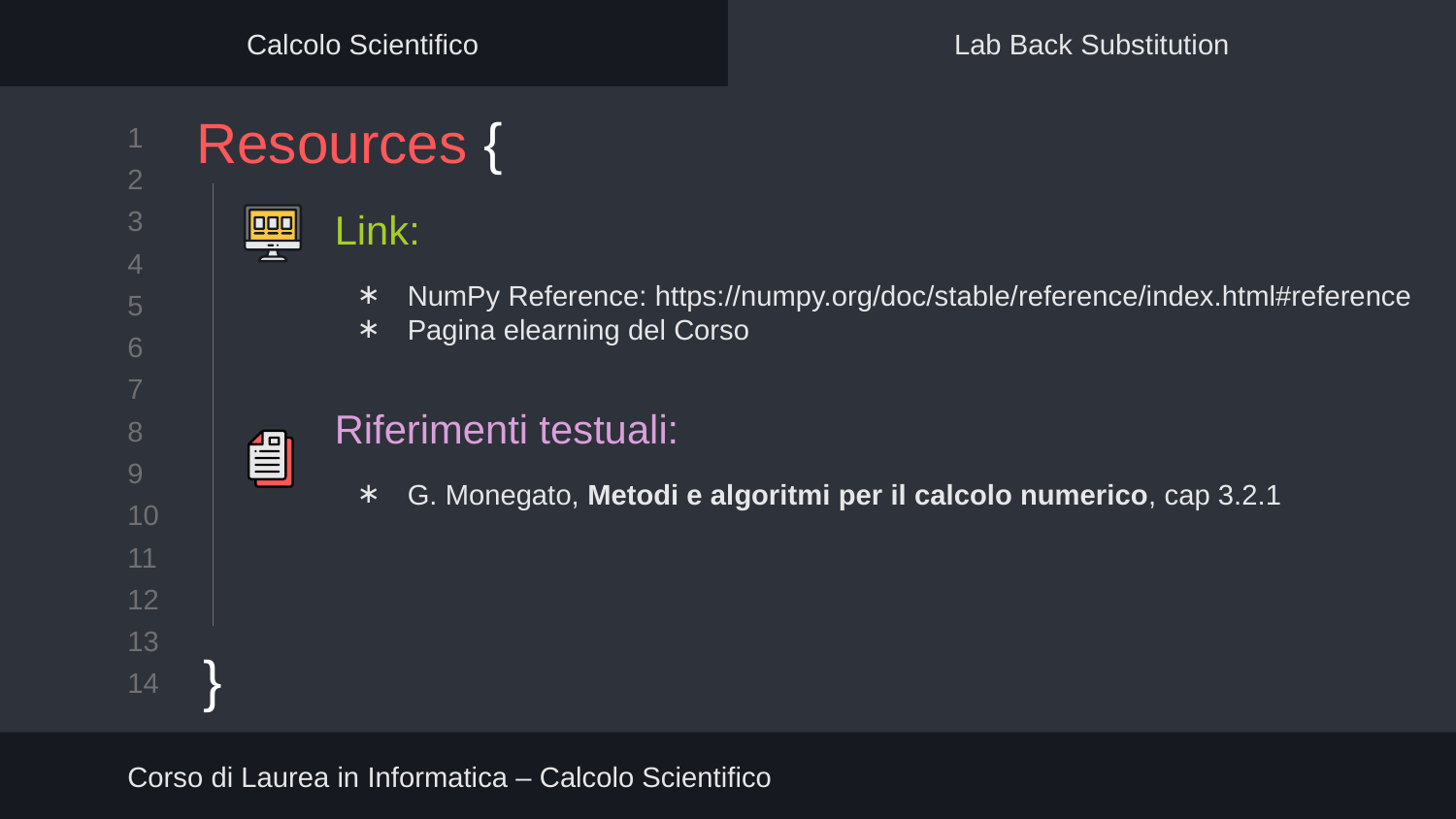

Calcolo Scientifico
Lab Back Substitution
# Resources {
}
Link:
NumPy Reference: https://numpy.org/doc/stable/reference/index.html#reference
Pagina elearning del Corso

Riferimenti testuali:
G. Monegato, Metodi e algoritmi per il calcolo numerico, cap 3.2.1

Corso di Laurea in Informatica – Calcolo Scientifico